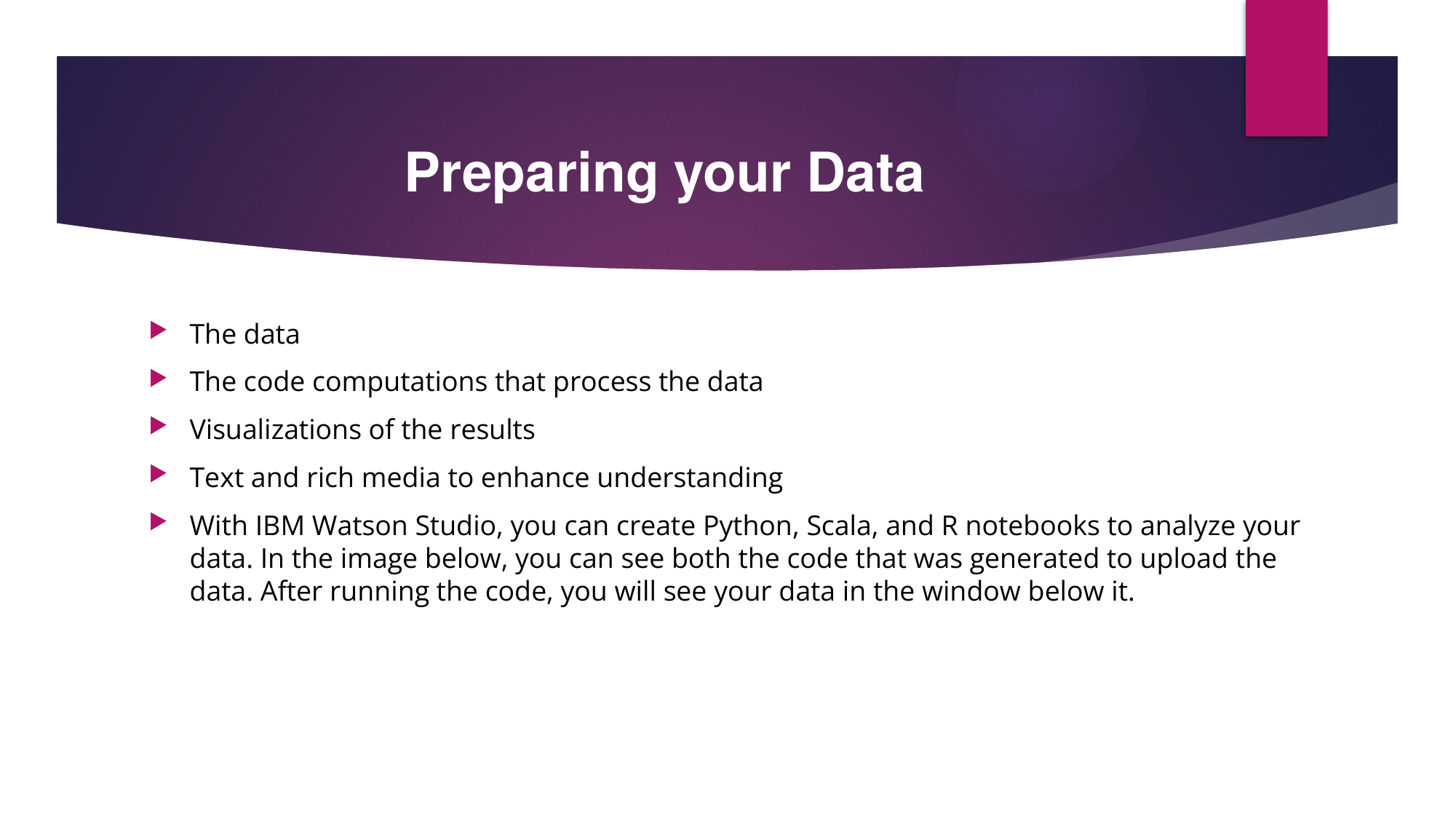

# Preparing your Data
The data
The code computations that process the data
Visualizations of the results
Text and rich media to enhance understanding
With IBM Watson Studio, you can create Python, Scala, and R notebooks to analyze your data. In the image below, you can see both the code that was generated to upload the data. After running the code, you will see your data in the window below it.